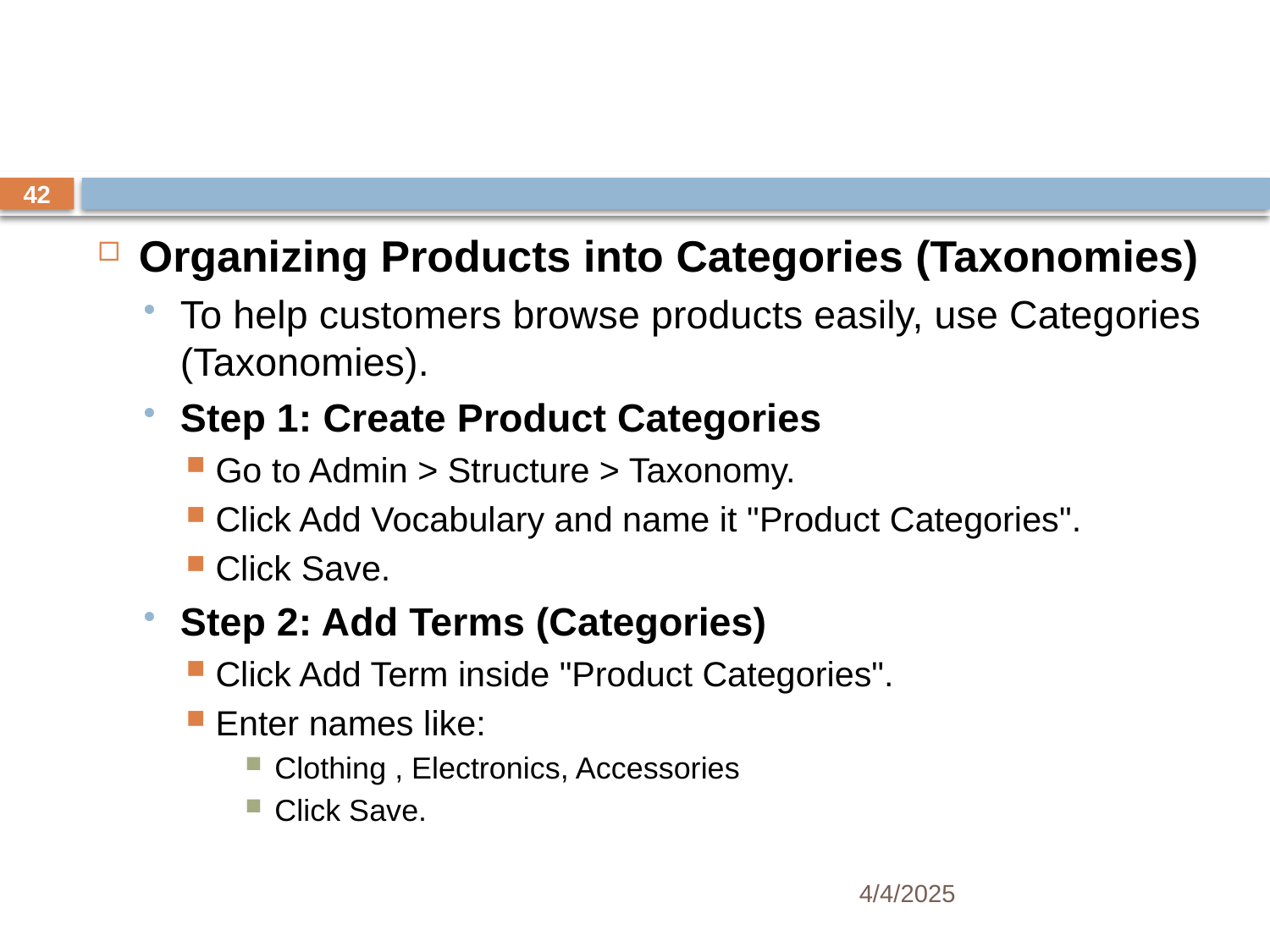

#
42
Organizing Products into Categories (Taxonomies)
To help customers browse products easily, use Categories (Taxonomies).
Step 1: Create Product Categories
Go to Admin > Structure > Taxonomy.
Click Add Vocabulary and name it "Product Categories".
Click Save.
Step 2: Add Terms (Categories)
Click Add Term inside "Product Categories".
Enter names like:
Clothing , Electronics, Accessories
Click Save.

4/4/2025